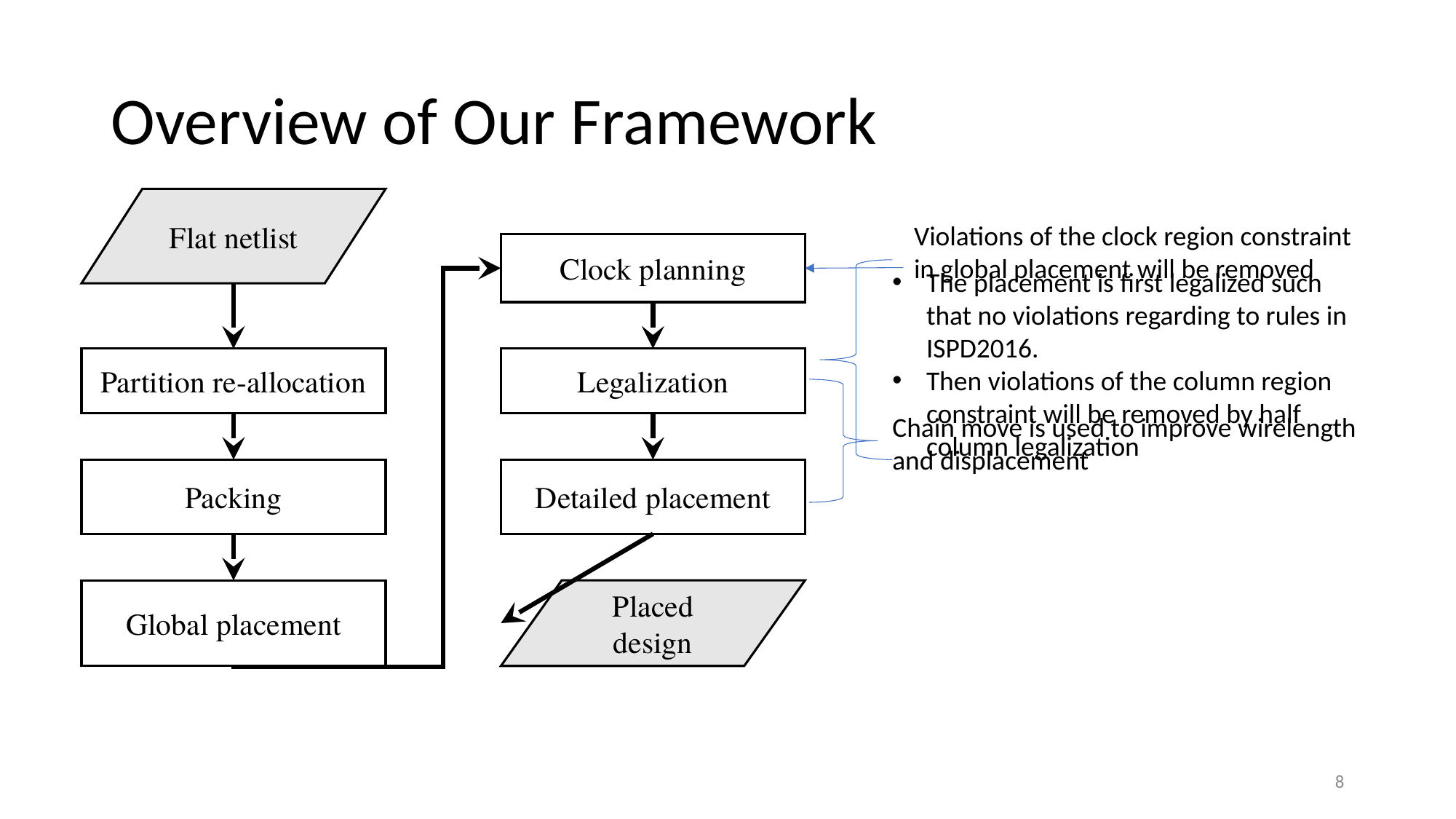

# Overview of Our Framework
Flat netlist
Clock planning
Legalization
Partition re-allocation
Detailed placement
Packing
Global placement
Placed design
Violations of the clock region constraint in global placement will be removed

The placement is first legalized such that no violations regarding to rules in ISPD2016.
Then violations of the column region constraint will be removed by half column legalization

Chain move is used to improve wirelength and displacement
8